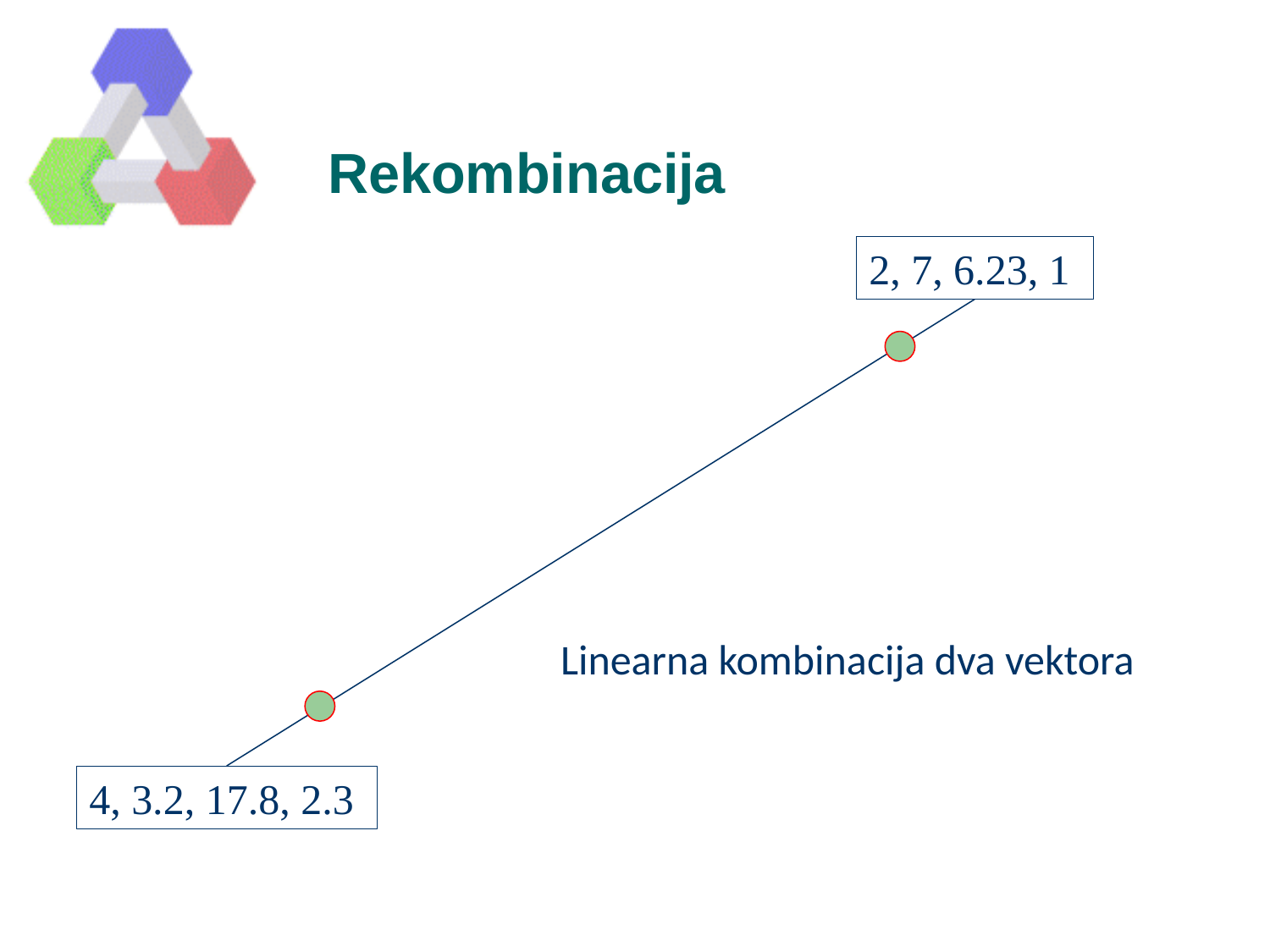

# Rekombinacija
2, 7, 6.23, 1

Linearna kombinacija dva vektora

4, 3.2, 17.8, 2.3